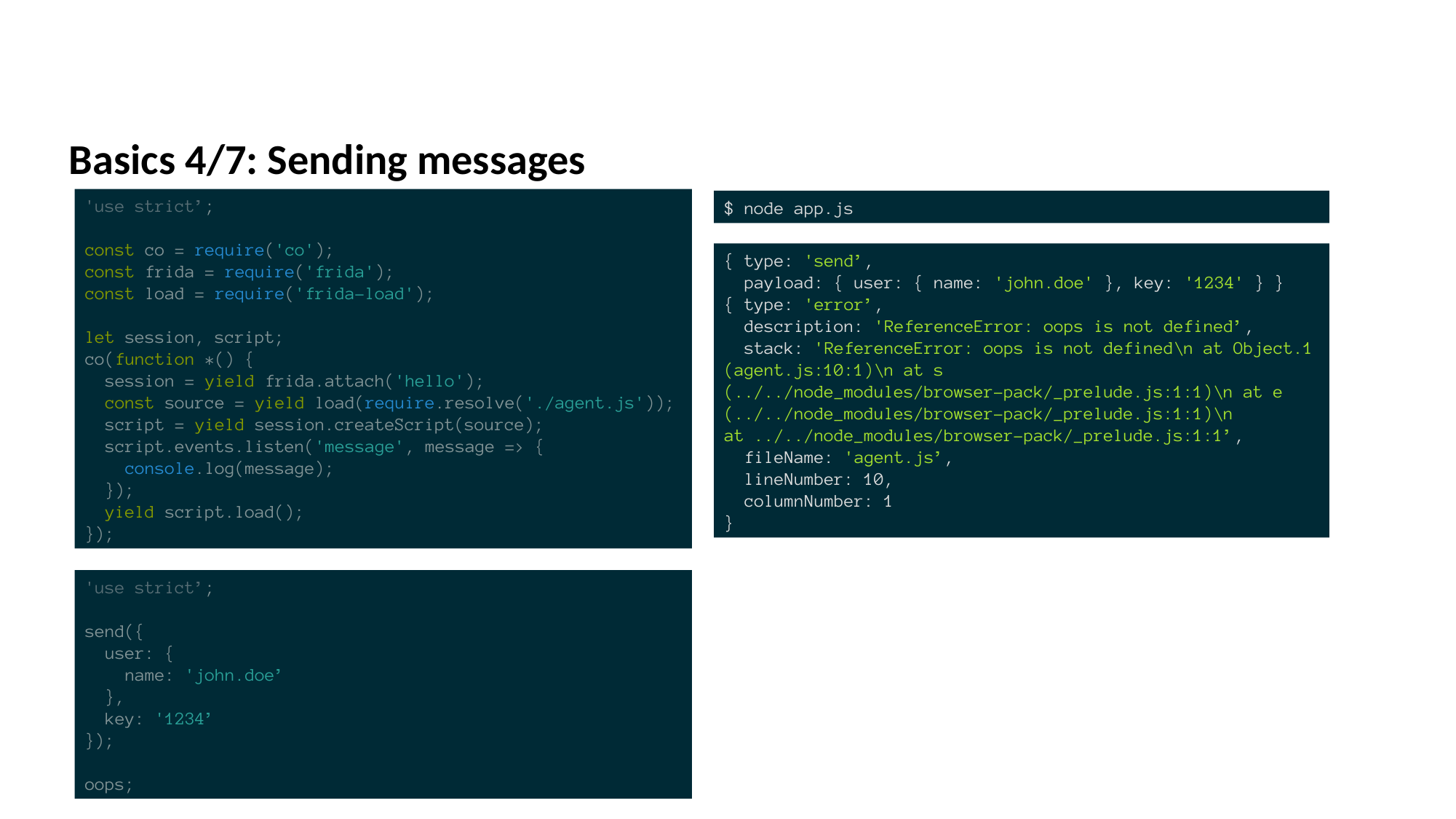

Basics 4/7: Sending messages
'use strict’;

const co = require('co');
const frida = require('frida');
const load = require('frida-load');

let session, script;
co(function *() {
  session = yield frida.attach('hello');
  const source = yield load(require.resolve('./agent.js'));
  script = yield session.createScript(source);
  script.events.listen('message', message => {
    console.log(message);
  });
  yield script.load();
});
$ node app.js
{ type: 'send’,
  payload: { user: { name: 'john.doe' }, key: '1234' } }
{ type: 'error’,
  description: 'ReferenceError: oops is not defined’,
  stack: 'ReferenceError: oops is not defined\n at Object.1 (agent.js:10:1)\n at s (../../node_modules/browser-pack/_prelude.js:1:1)\n at e (../../node_modules/browser-pack/_prelude.js:1:1)\n at ../../node_modules/browser-pack/_prelude.js:1:1’,
  fileName: 'agent.js’,
  lineNumber: 10,
  columnNumber: 1
}
'use strict’;

send({
  user: {
    name: 'john.doe’
  },
  key: '1234’
});

oops;